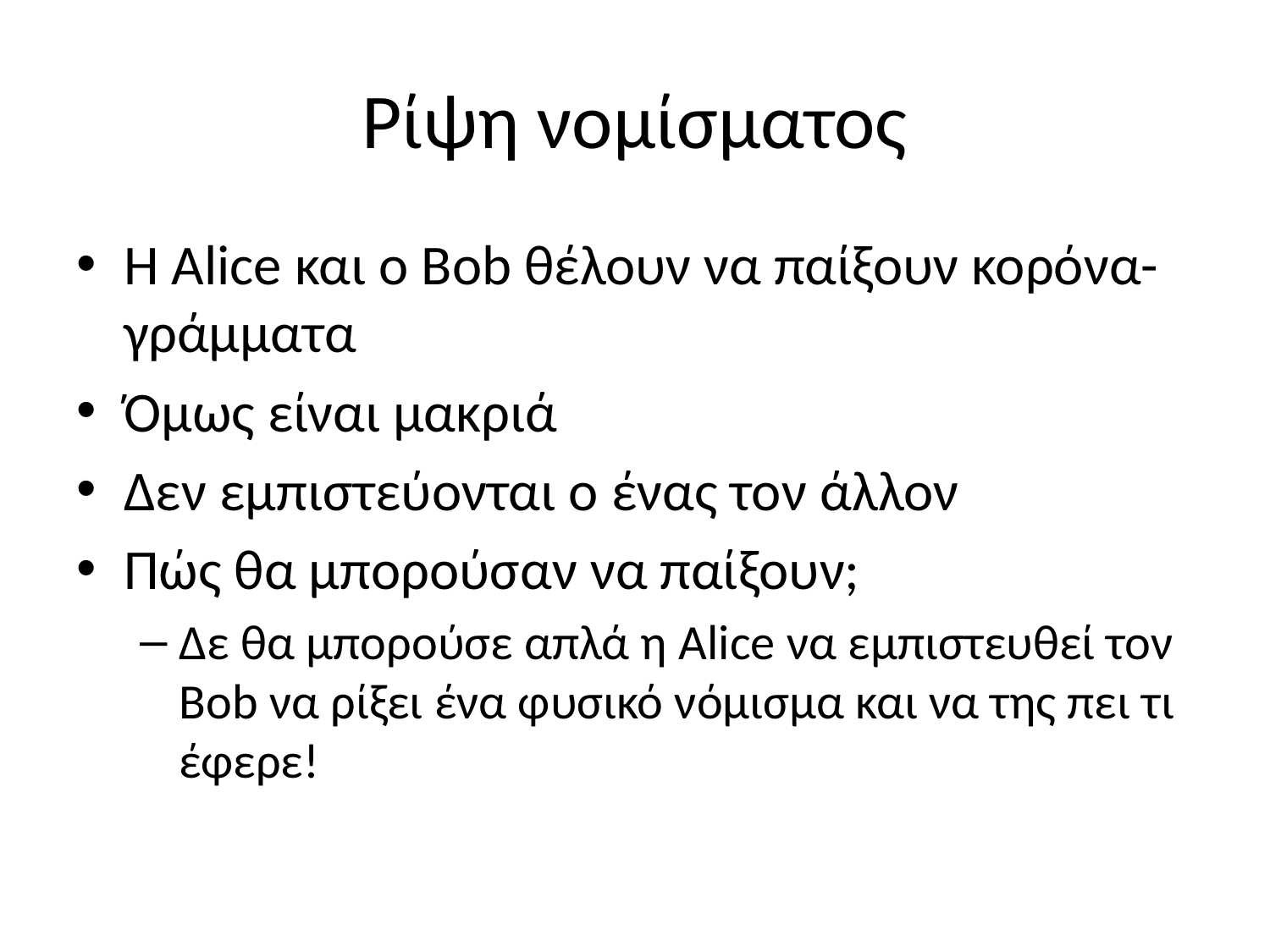

# Ρίψη νομίσματος
Η Alice και ο Bob θέλουν να παίξουν κορόνα-γράμματα
Όμως είναι μακριά
Δεν εμπιστεύονται ο ένας τον άλλον
Πώς θα μπορούσαν να παίξουν;
Δε θα μπορούσε απλά η Alice να εμπιστευθεί τον Bob να ρίξει ένα φυσικό νόμισμα και να της πει τι έφερε!